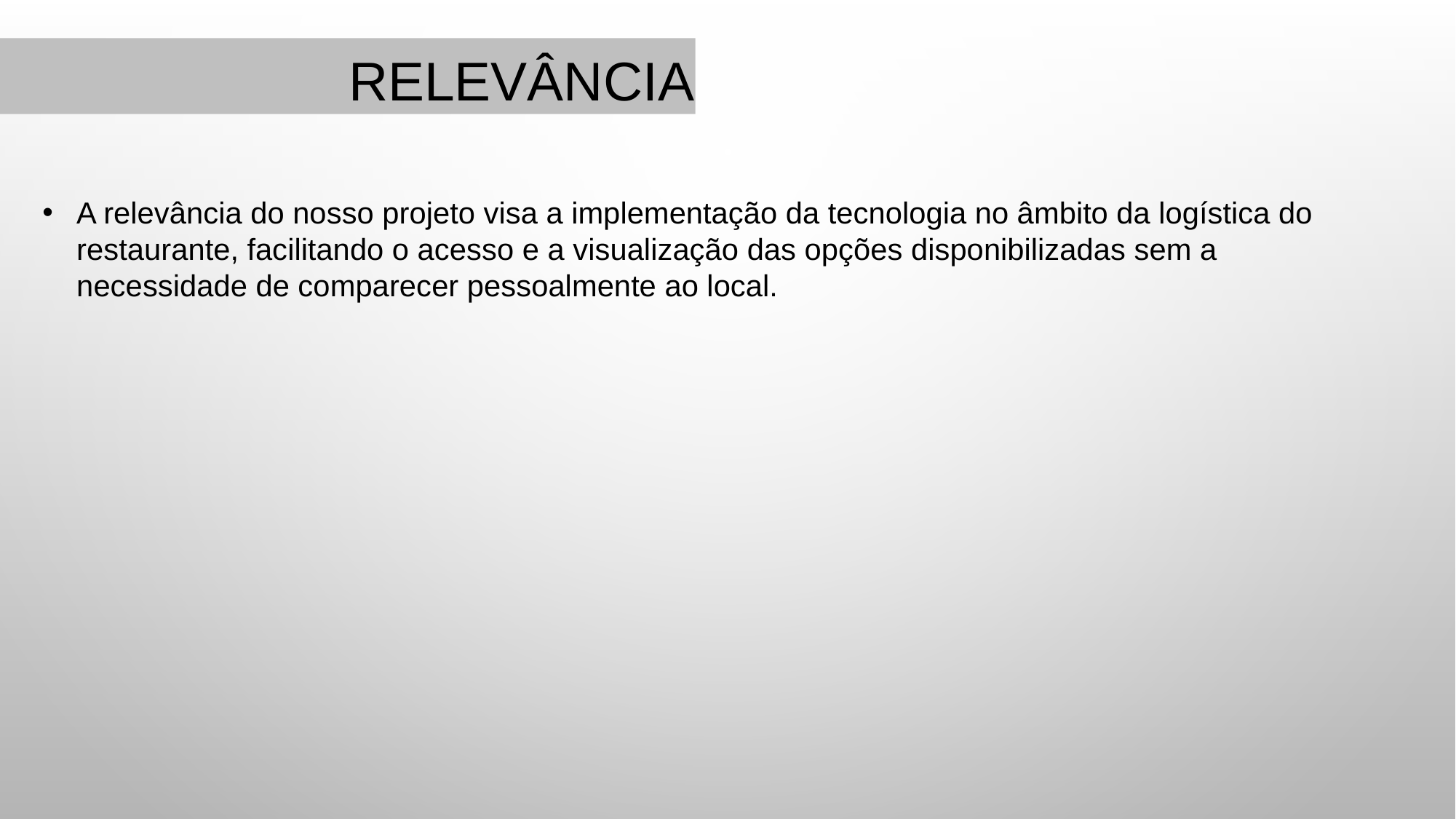

# Relevância

A relevância do nosso projeto visa a implementação da tecnologia no âmbito da logística do restaurante, facilitando o acesso e a visualização das opções disponibilizadas sem a necessidade de comparecer pessoalmente ao local.